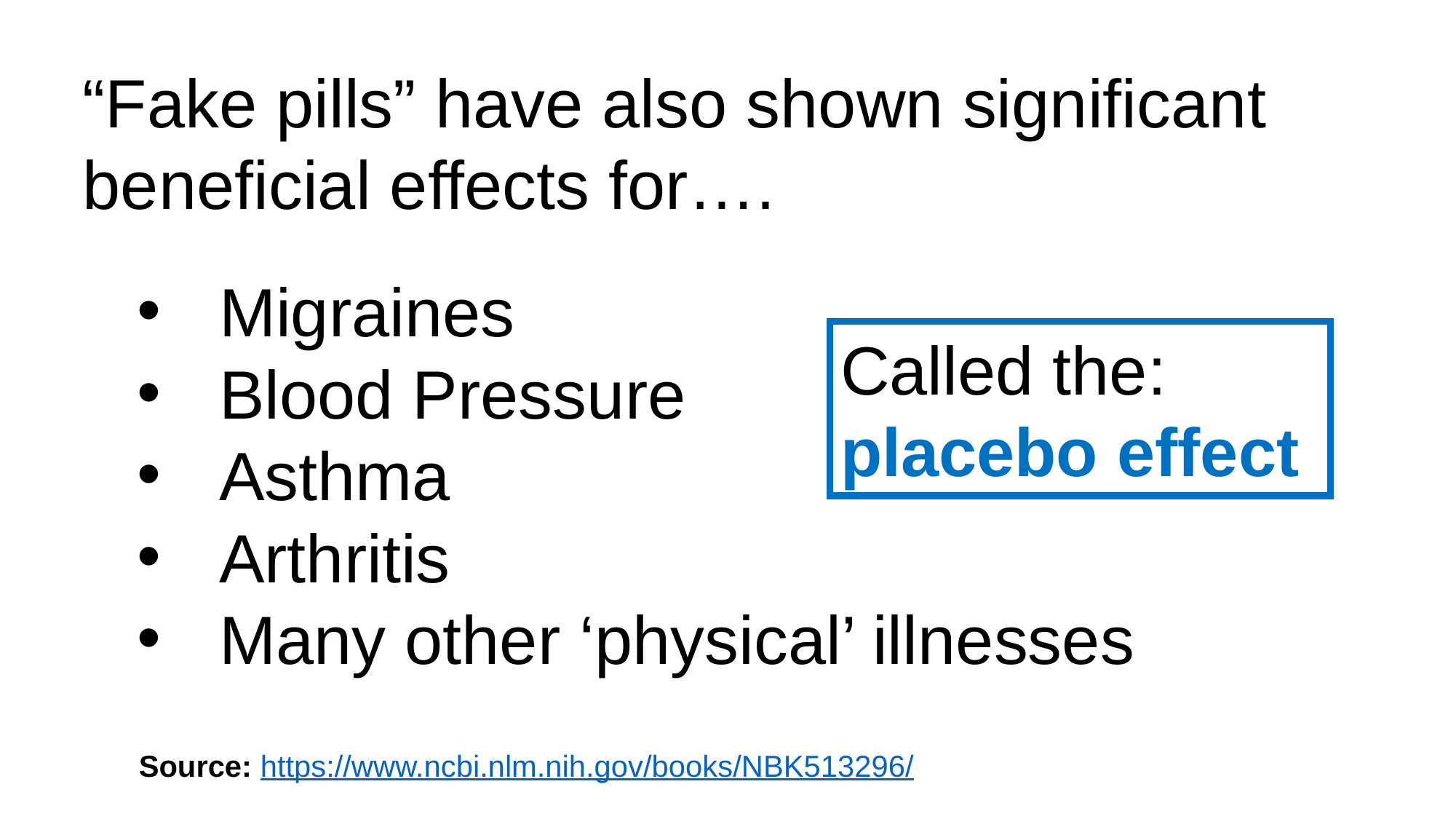

“Fake pills” have also shown significant beneficial effects for….

Migraines
Blood Pressure
Asthma
Arthritis
Many other ‘physical’ illnesses
Called the:
placebo effect
Source: https://www.ncbi.nlm.nih.gov/books/NBK513296/